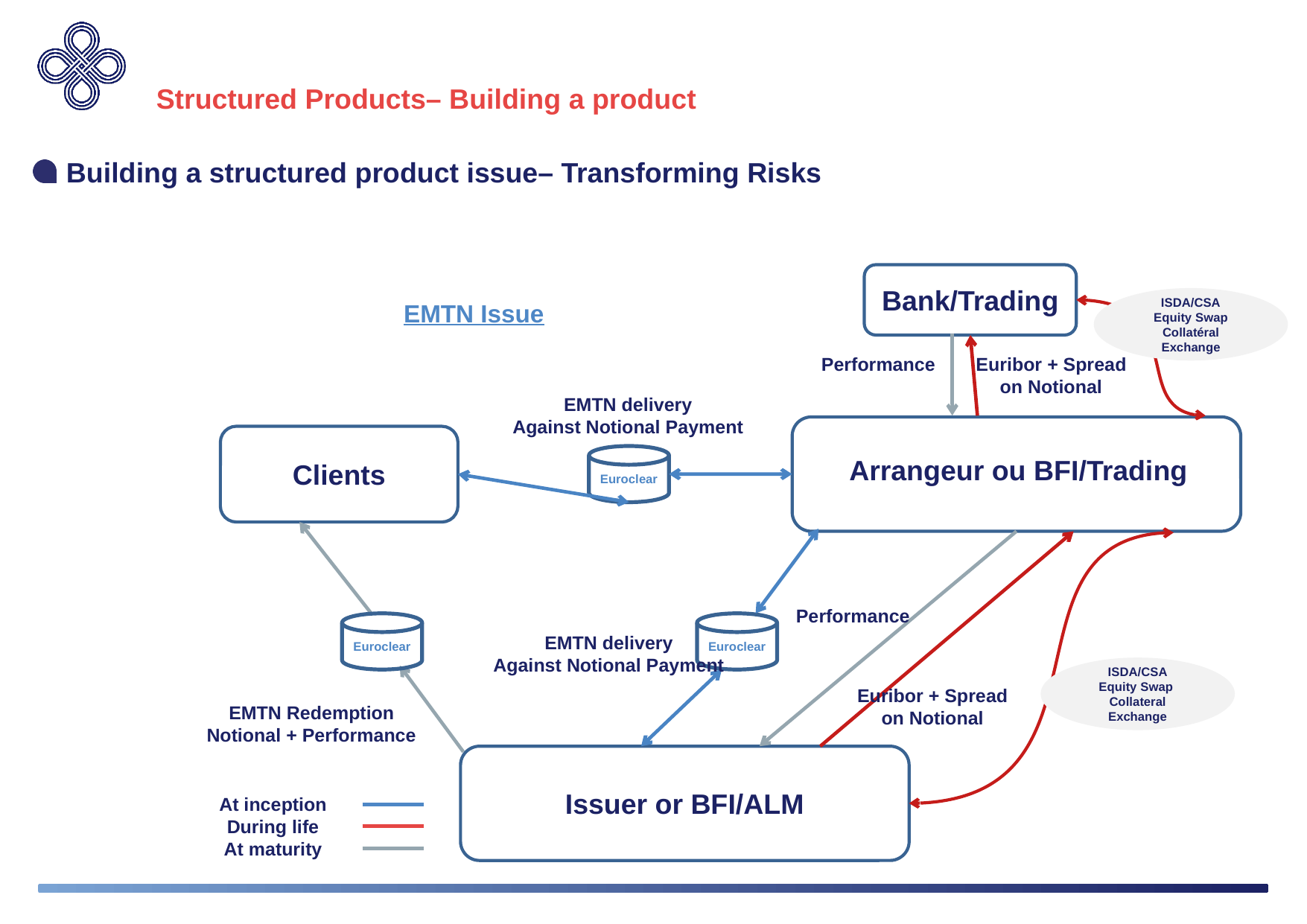

# Structured Products– Building a product
Building a structured product issue– Transforming Risks

Bank/Trading
Performance
Euribor + Spread
on Notional
ISDA/CSA
Equity Swap Collatéral Exchange
EMTN Issue
EMTN delivery
Against Notional Payment

Clients
Euroclear
Arrangeur ou BFI/Trading
Performance
Euroclear
Euroclear
EMTN delivery
Against Notional Payment
ISDA/CSA
Equity Swap  Collateral Exchange
Euribor + Spread
on Notional
EMTN Redemption
Notional + Performance
Issuer or BFI/ALM
At inception
During life
At maturity